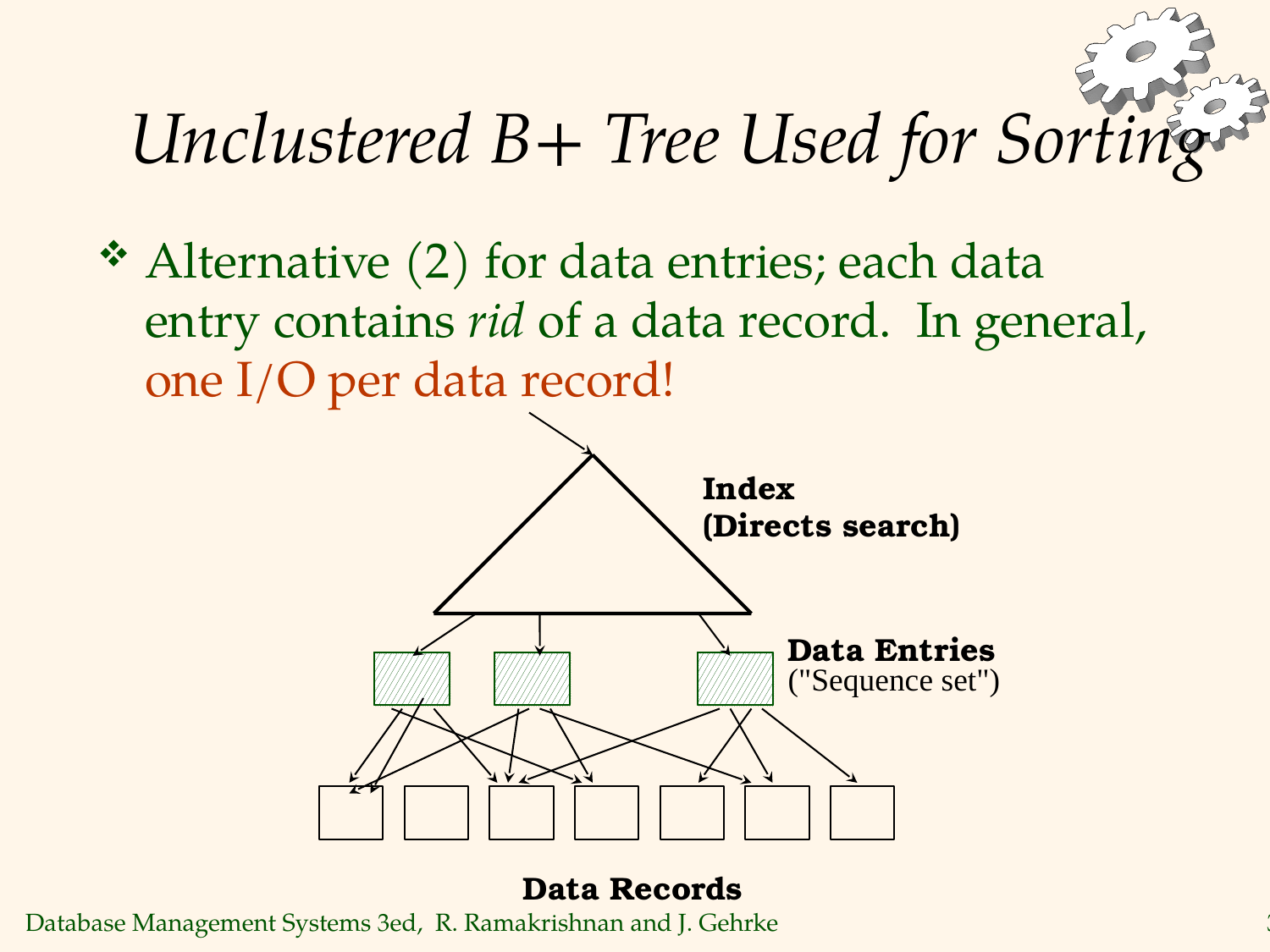

# Unclustered B+ Tree Used for Sorting
Alternative (2) for data entries; each data entry contains rid of a data record.  In general, one I/O per data record!

Index
(Directs search)

Data Entries

("Sequence set")

Data Records